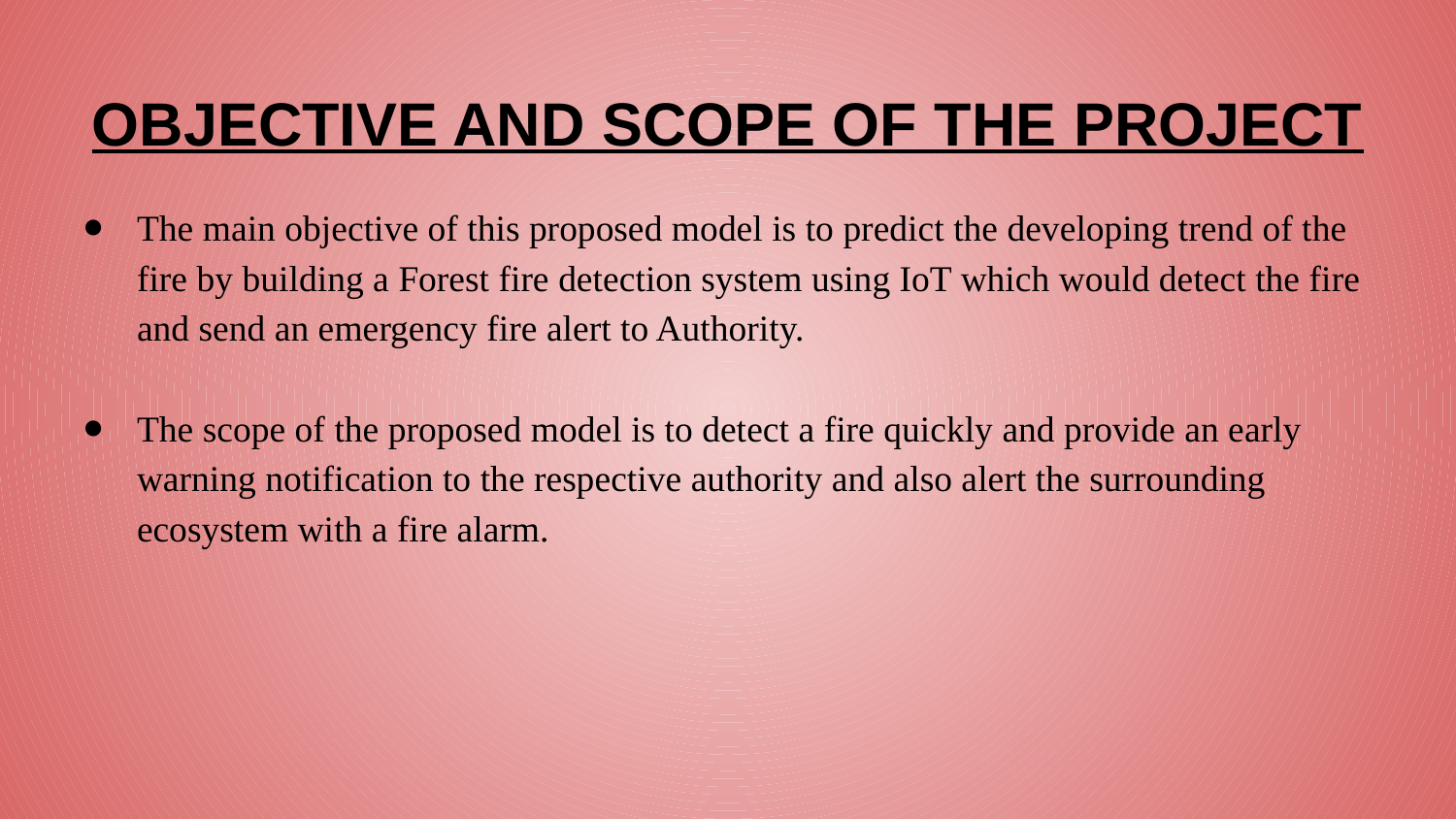

# OBJECTIVE AND SCOPE OF THE PROJECT
The main objective of this proposed model is to predict the developing trend of the fire by building a Forest fire detection system using IoT which would detect the fire and send an emergency fire alert to Authority.

The scope of the proposed model is to detect a fire quickly and provide an early warning notification to the respective authority and also alert the surrounding ecosystem with a fire alarm.